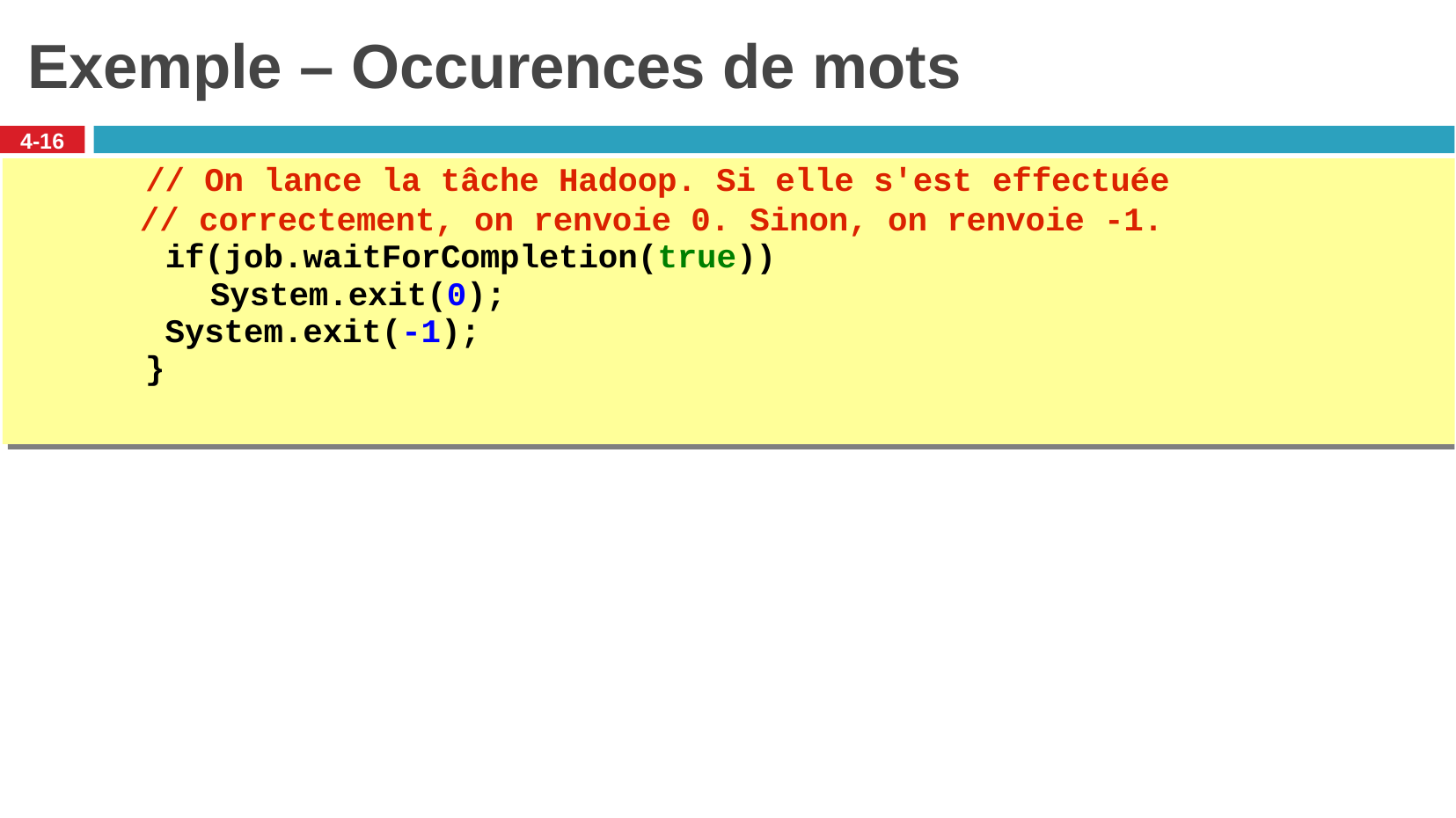

# Exemple – Occurences de mots
4-16
// On lance la tâche Hadoop. Si elle s'est effectuée
// correctement, on renvoie 0. Sinon, on renvoie -1.  if(job.waitForCompletion(true))
System.exit(0);  System.exit(-1);
}